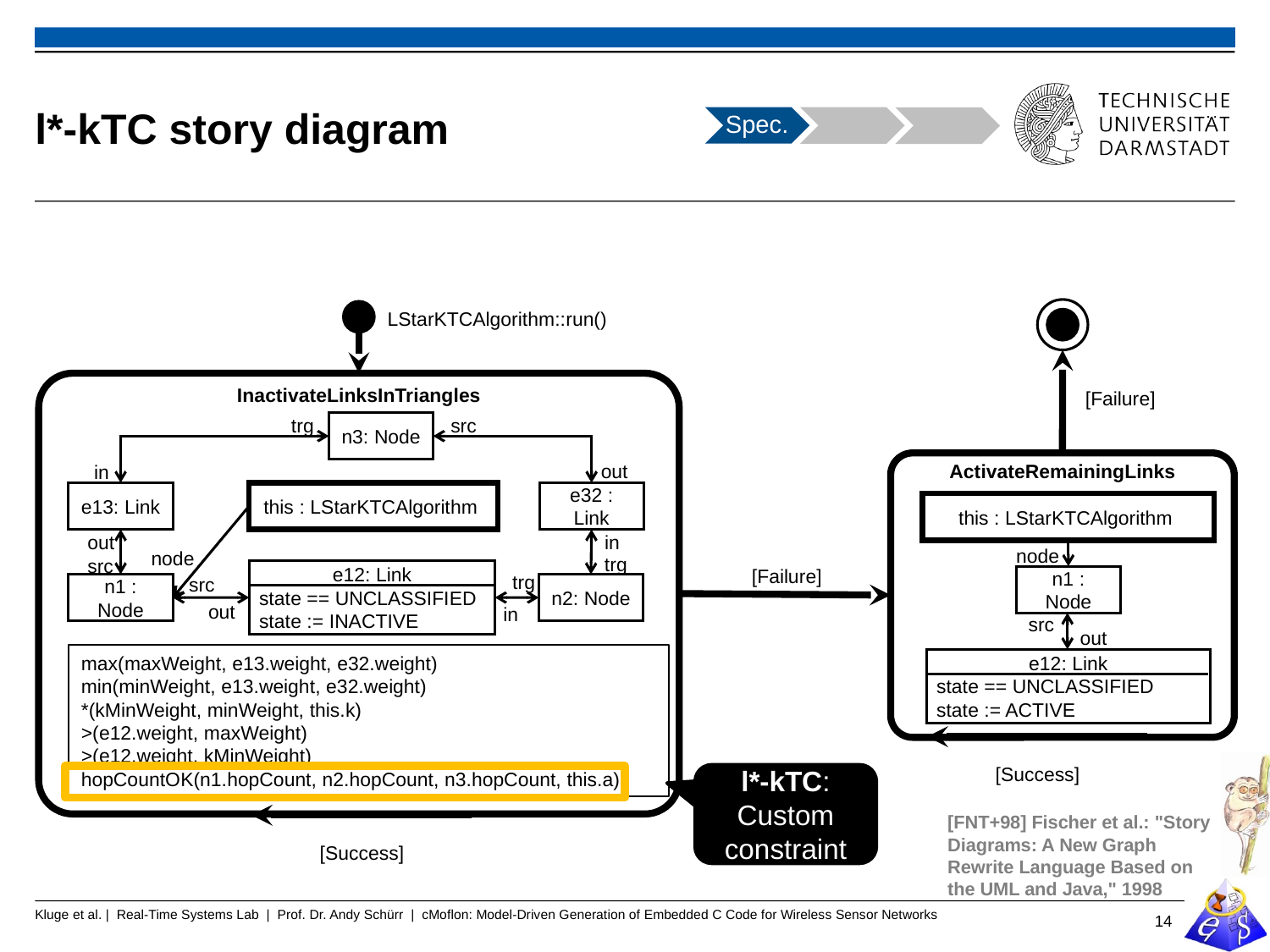

# l*-kTC story diagram
Spec.

LStarKTCAlgorithm::run()
InactivateLinksInTriangles
[Failure]
trg
src
n3: Node
out
in
e13: Link
this : LStarKTCAlgorithm
e32 : Link
this : LStarKTCAlgorithm
out
in
node
node
trg
src
e12: Link
state == UNCLASSIFIED
state := INACTIVE
trg
src
n1 : Node
n1 : Node
n2: Node
out
in
src
out
e12: Link
state == UNCLASSIFIED
state := ACTIVE
ActivateRemainingLinks
[Failure]
max(maxWeight, e13.weight, e32.weight)
min(minWeight, e13.weight, e32.weight)
*(kMinWeight, minWeight, this.k)
>(e12.weight, maxWeight)
>(e12.weight, kMinWeight)
hopCountOK(n1.hopCount, n2.hopCount, n3.hopCount, this.a)

[Success]
l*-kTC:
Custom constraint

[Success]
[FNT+98] Fischer et al.: "Story Diagrams: A New Graph Rewrite Language Based on the UML and Java," 1998
14
Kluge et al. |  Real-Time Systems Lab  |  Prof. Dr. Andy Schürr  |  cMoflon: Model-Driven Generation of Embedded C Code for Wireless Sensor Networks